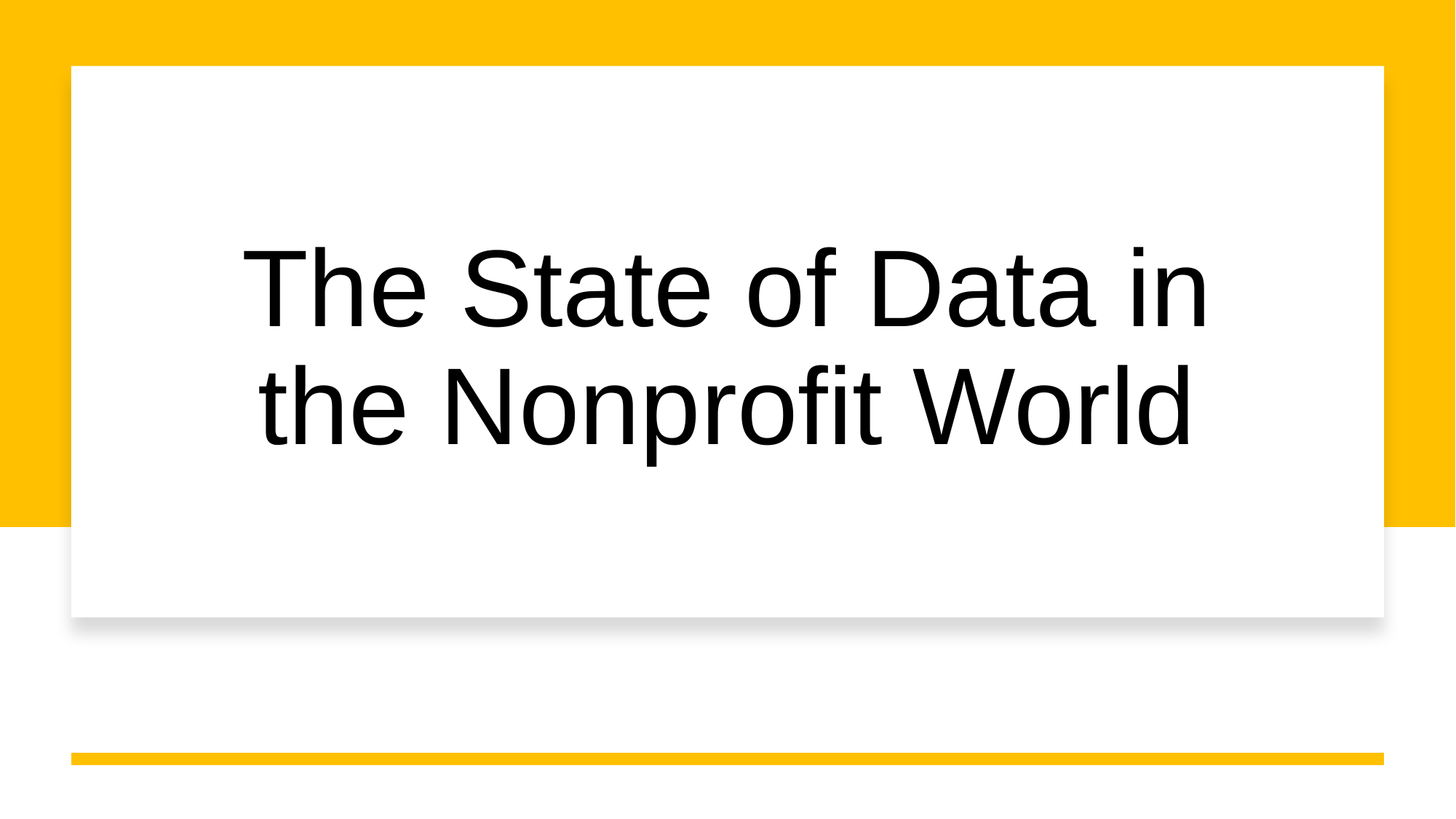

# The State of Data in the Nonprofit World